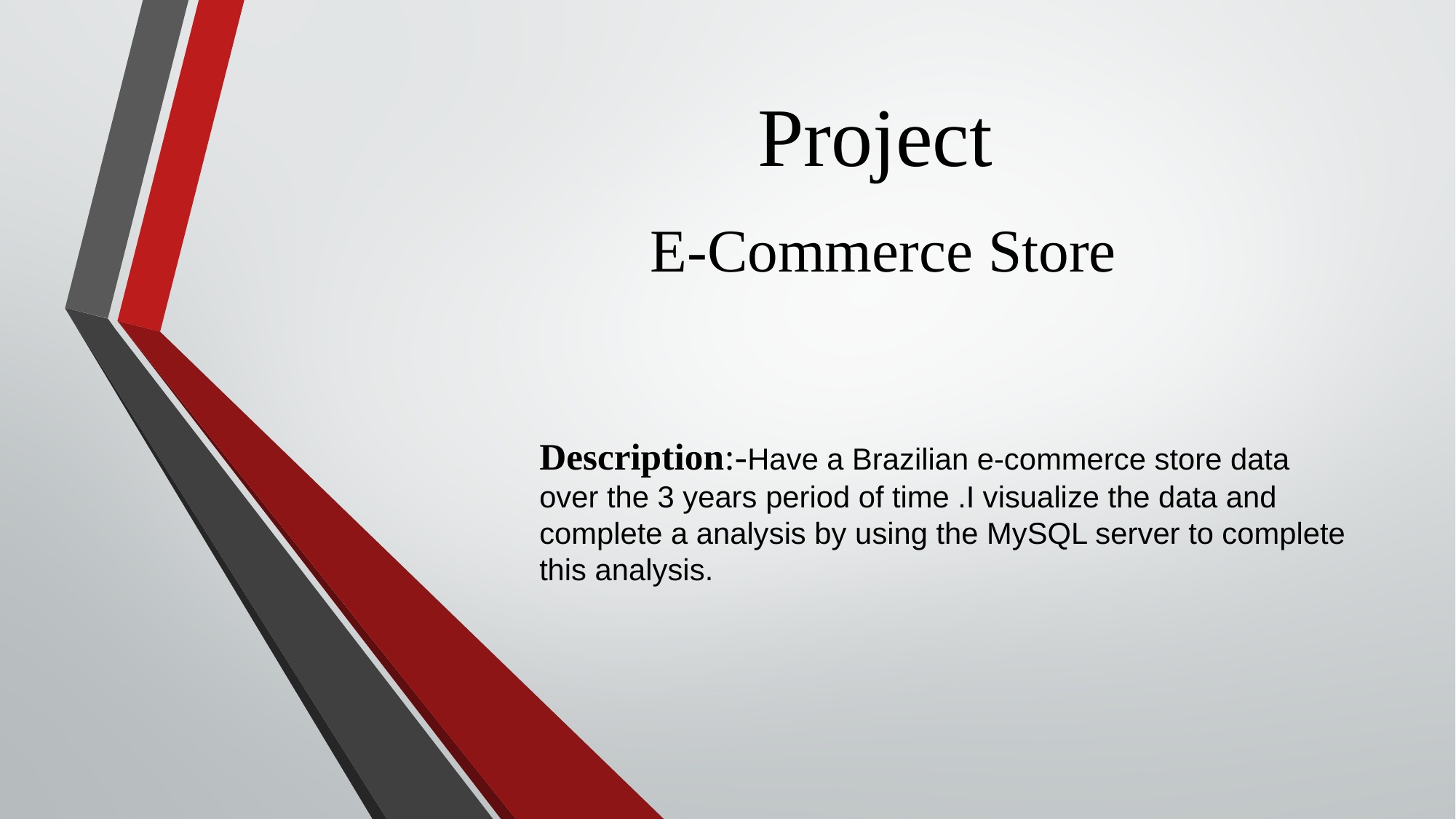

# Project
E-Commerce Store
Description:-Have a Brazilian e-commerce store data over the 3 years period of time .I visualize the data and complete a analysis by using the MySQL server to complete this analysis.